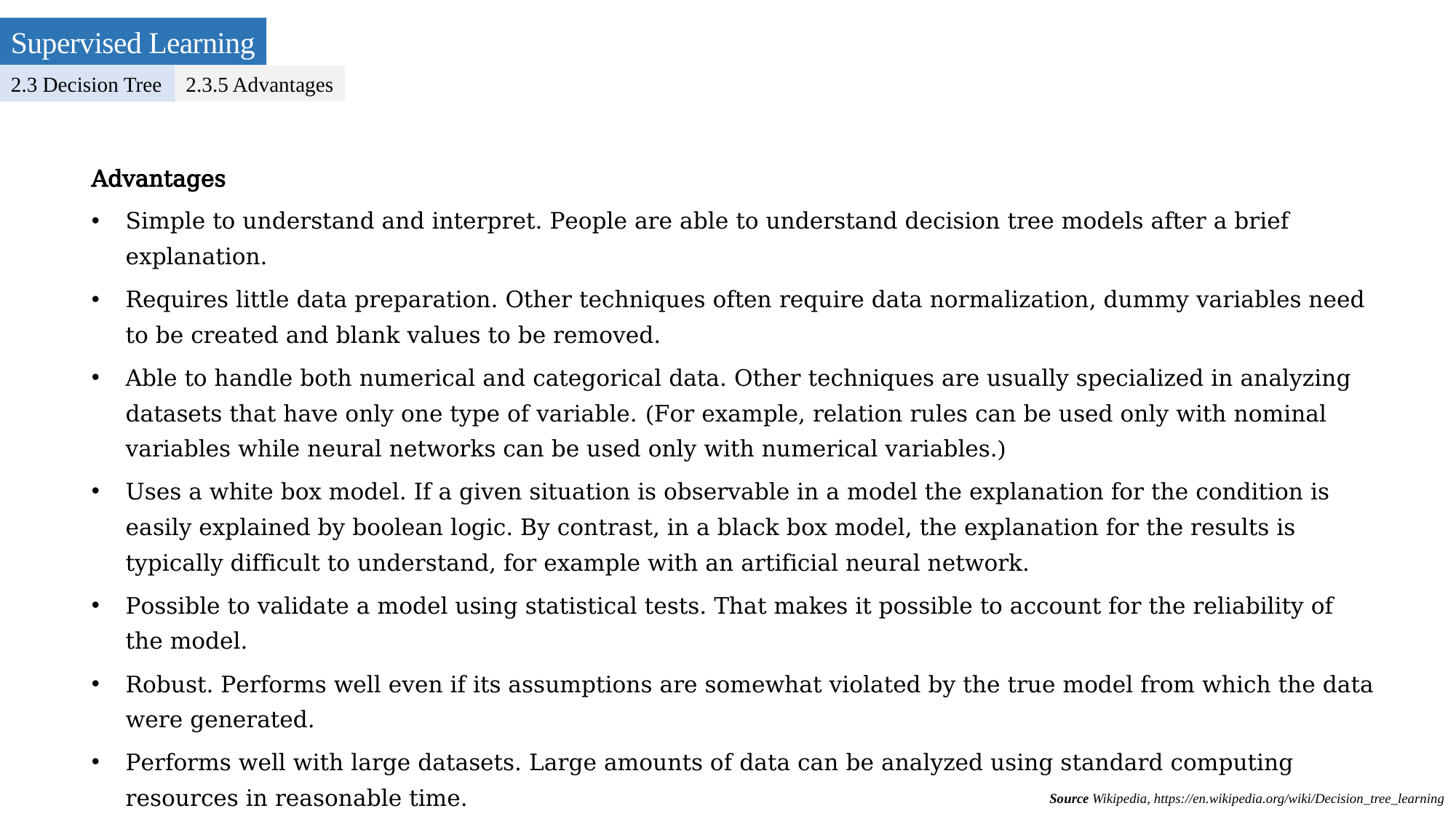

Supervised Learning
2.3 Decision Tree
2.3.5 Advantages
Advantages
Simple to understand and interpret. People are able to understand decision tree models after a brief explanation.
Requires little data preparation. Other techniques often require data normalization, dummy variables need to be created and blank values to be removed.
Able to handle both numerical and categorical data. Other techniques are usually specialized in analyzing datasets that have only one type of variable. (For example, relation rules can be used only with nominal variables while neural networks can be used only with numerical variables.)
Uses a white box model. If a given situation is observable in a model the explanation for the condition is easily explained by boolean logic. By contrast, in a black box model, the explanation for the results is typically difficult to understand, for example with an artificial neural network.
Possible to validate a model using statistical tests. That makes it possible to account for the reliability of the model.
Robust. Performs well even if its assumptions are somewhat violated by the true model from which the data were generated.
Performs well with large datasets. Large amounts of data can be analyzed using standard computing resources in reasonable time.
Source Wikipedia, https://en.wikipedia.org/wiki/Decision_tree_learning